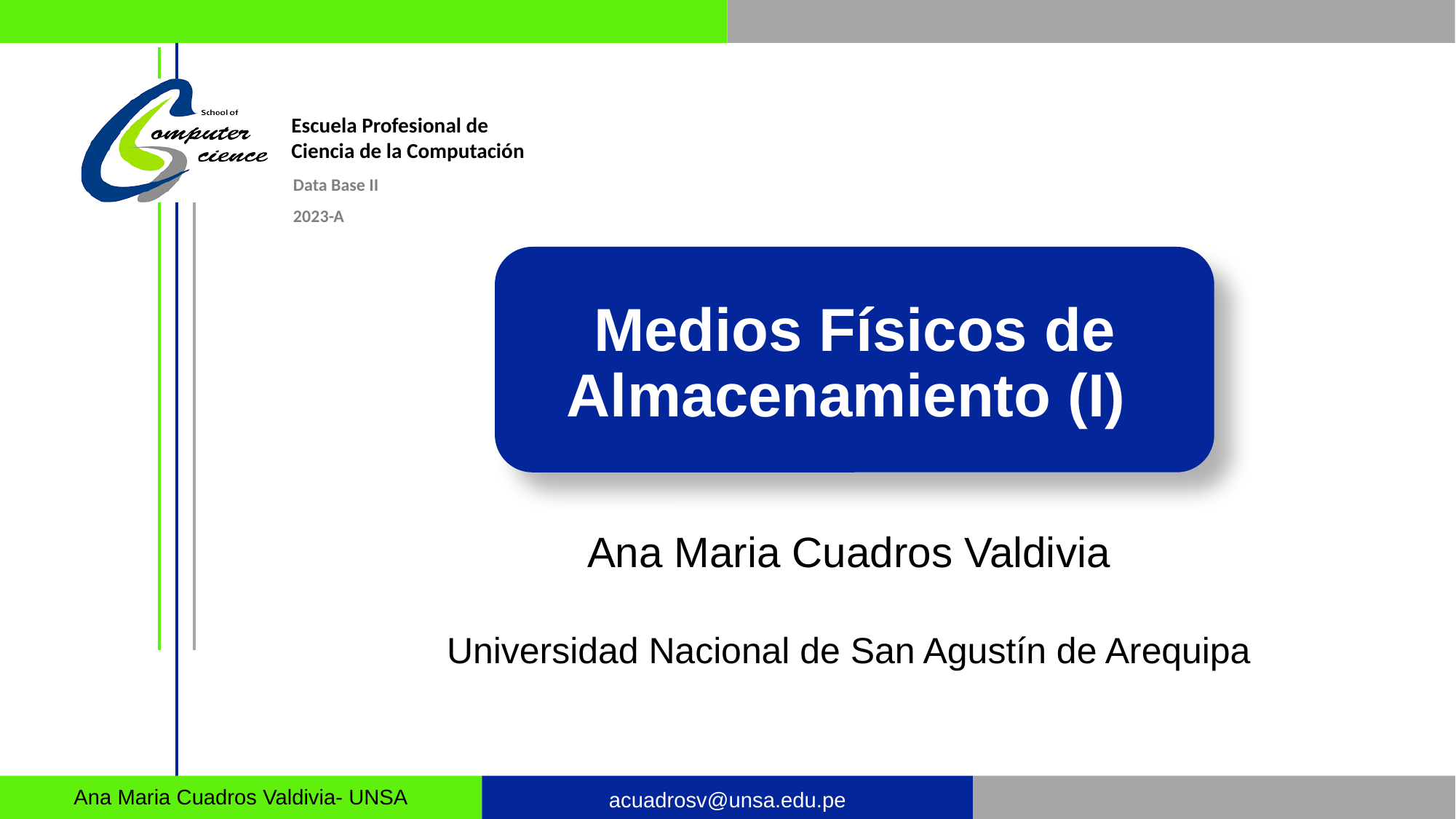

Data Base II
2023-A
# Medios Físicos de Almacenamiento (I)